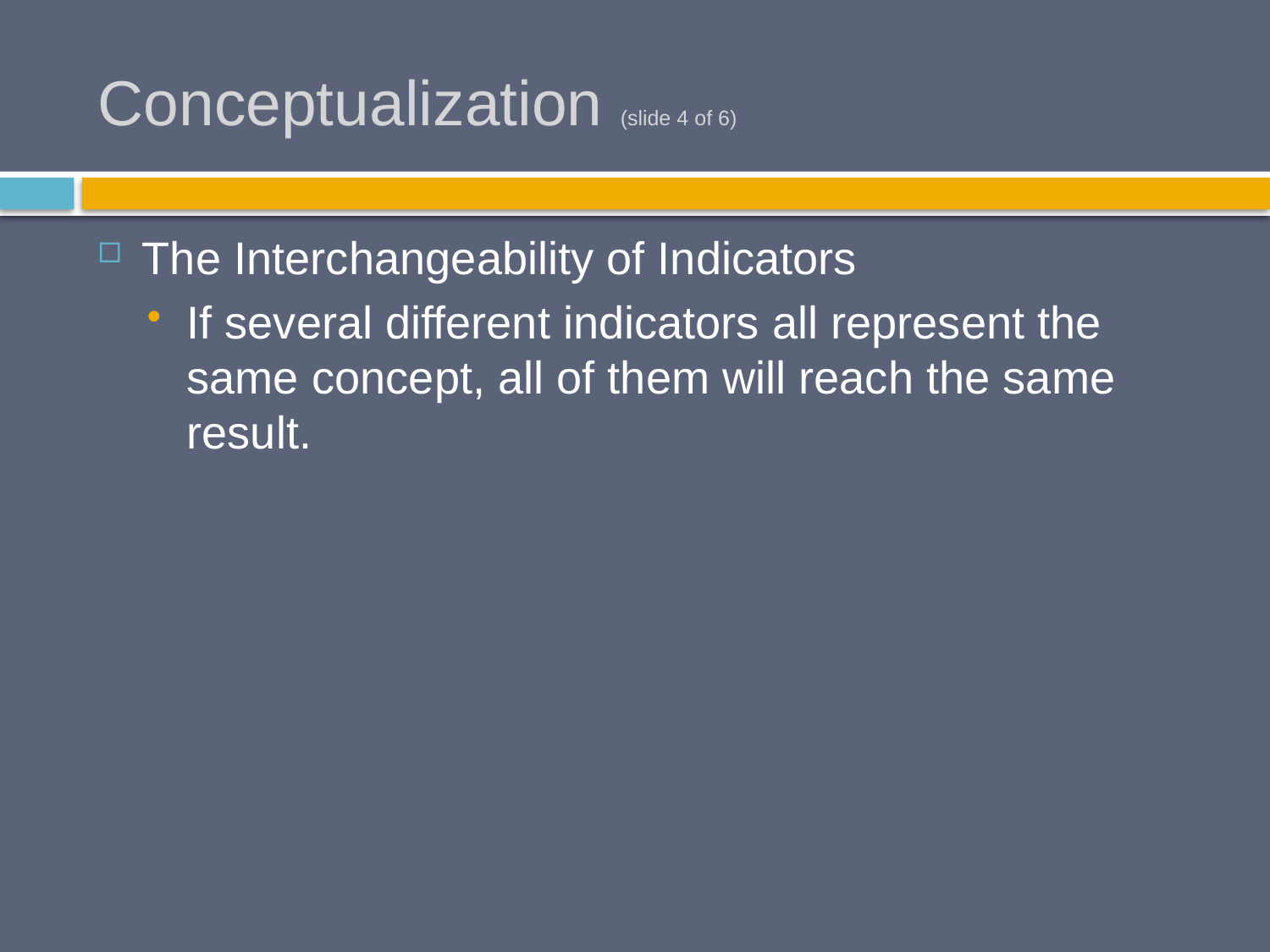

# Conceptualization (slide 4 of 6)
The Interchangeability of Indicators
If several different indicators all represent the same concept, all of them will reach the same result.